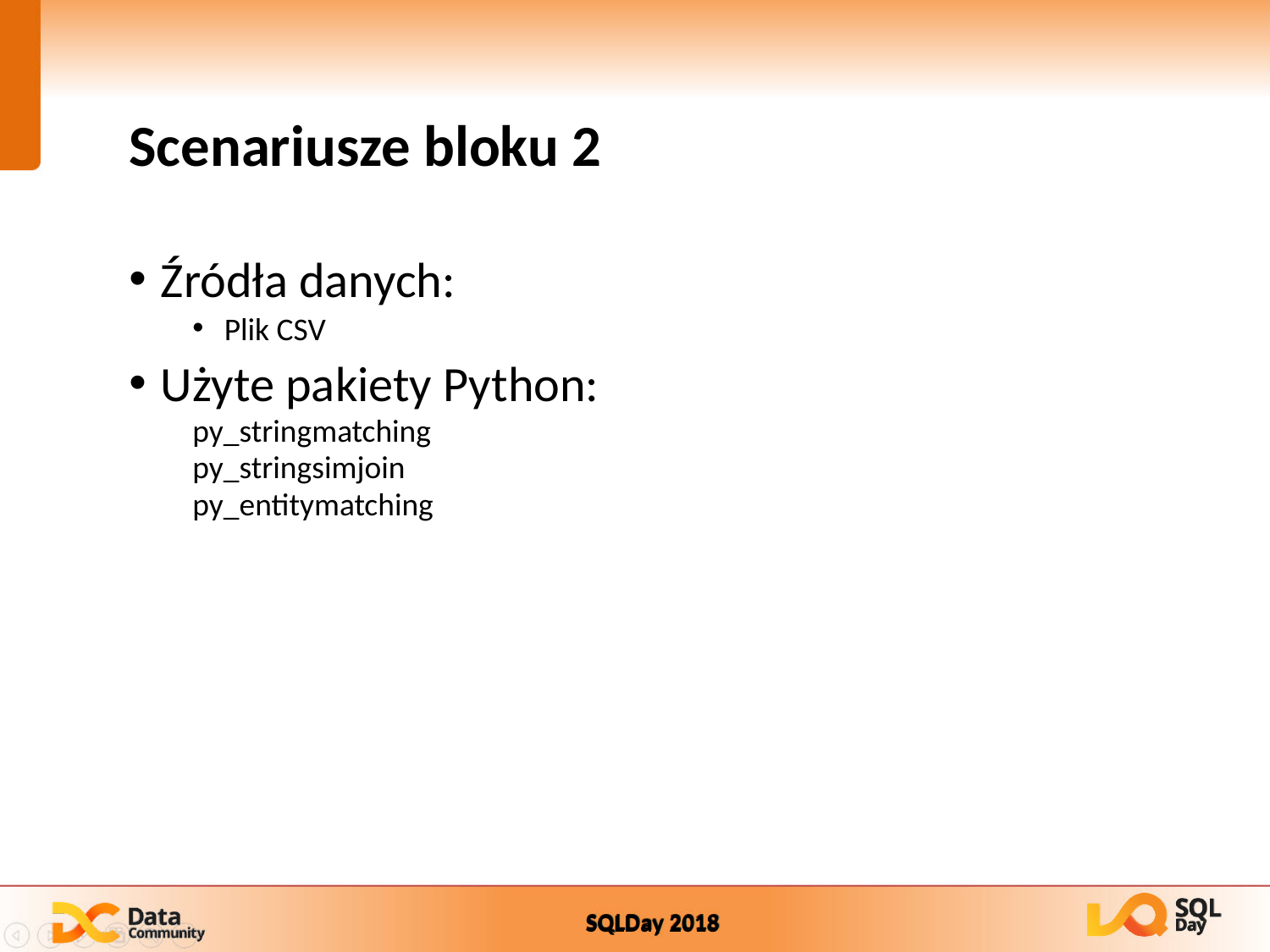

Scenariusze bloku 2
Źródła danych:
Plik CSV
Użyte pakiety Python:
py_stringmatching
py_stringsimjoin
py_entitymatching